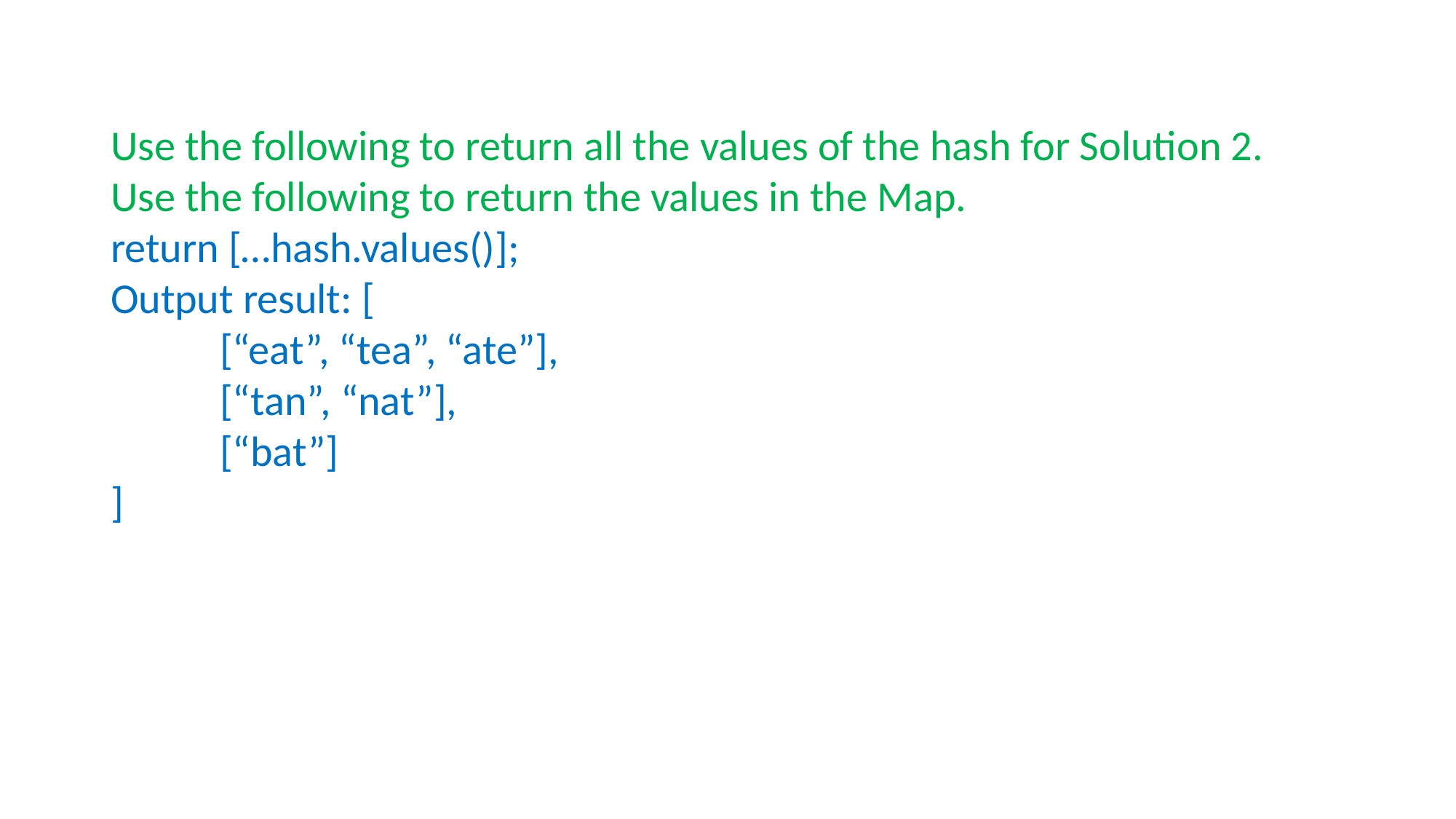

Use the following to return all the values of the hash for Solution 2.
Use the following to return the values in the Map.
return […hash.values()];
Output result: [
	[“eat”, “tea”, “ate”],
	[“tan”, “nat”],
	[“bat”]
]